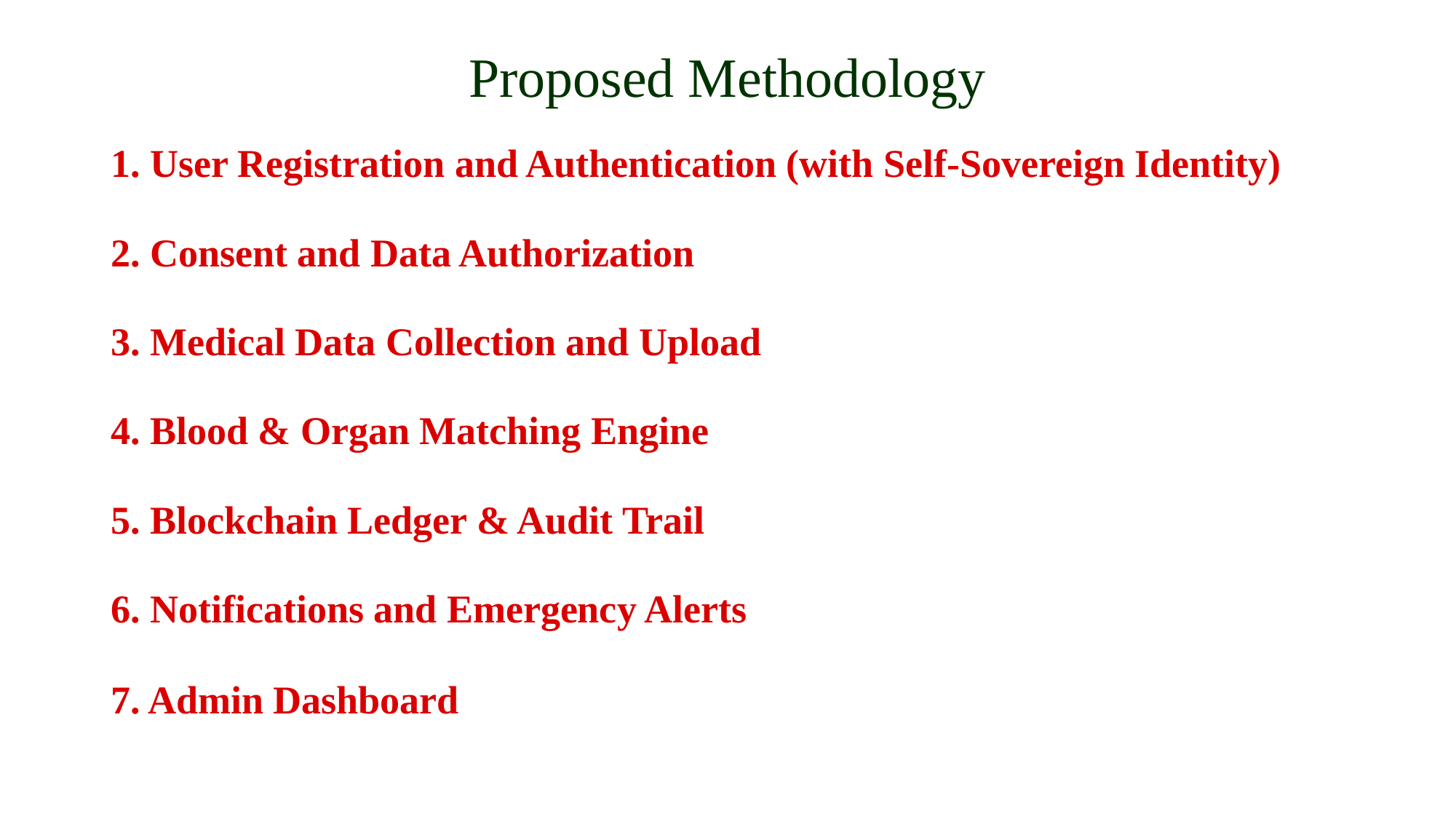

# Proposed Methodology
1. User Registration and Authentication (with Self-Sovereign Identity)

2. Consent and Data Authorization

3. Medical Data Collection and Upload

4. Blood & Organ Matching Engine

5. Blockchain Ledger & Audit Trail

6. Notifications and Emergency Alerts

7. Admin Dashboard